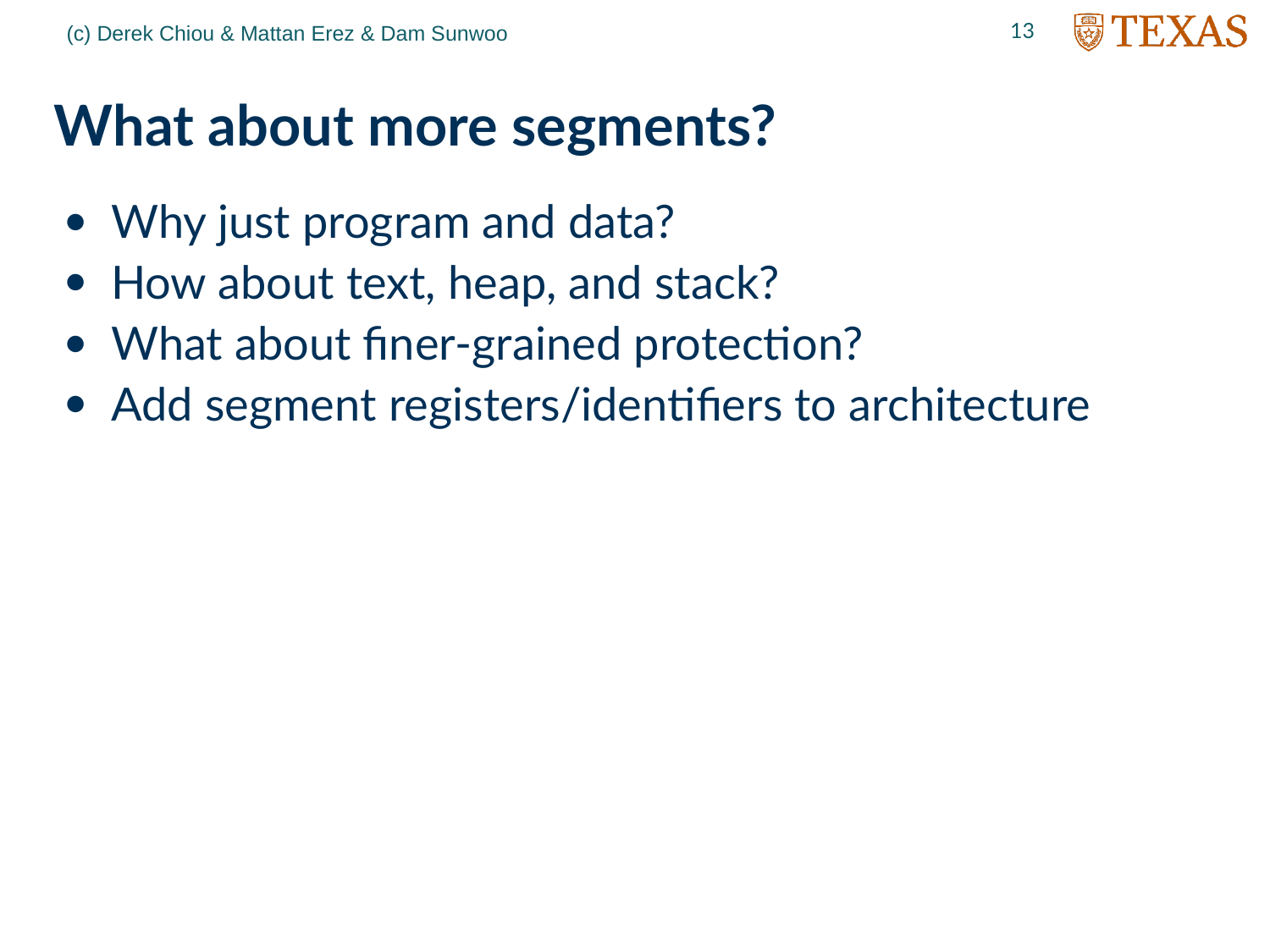

13
(c) Derek Chiou & Mattan Erez & Dam Sunwoo
# What about more segments?
Why just program and data?
How about text, heap, and stack?
What about finer-grained protection?
Add segment registers/identifiers to architecture